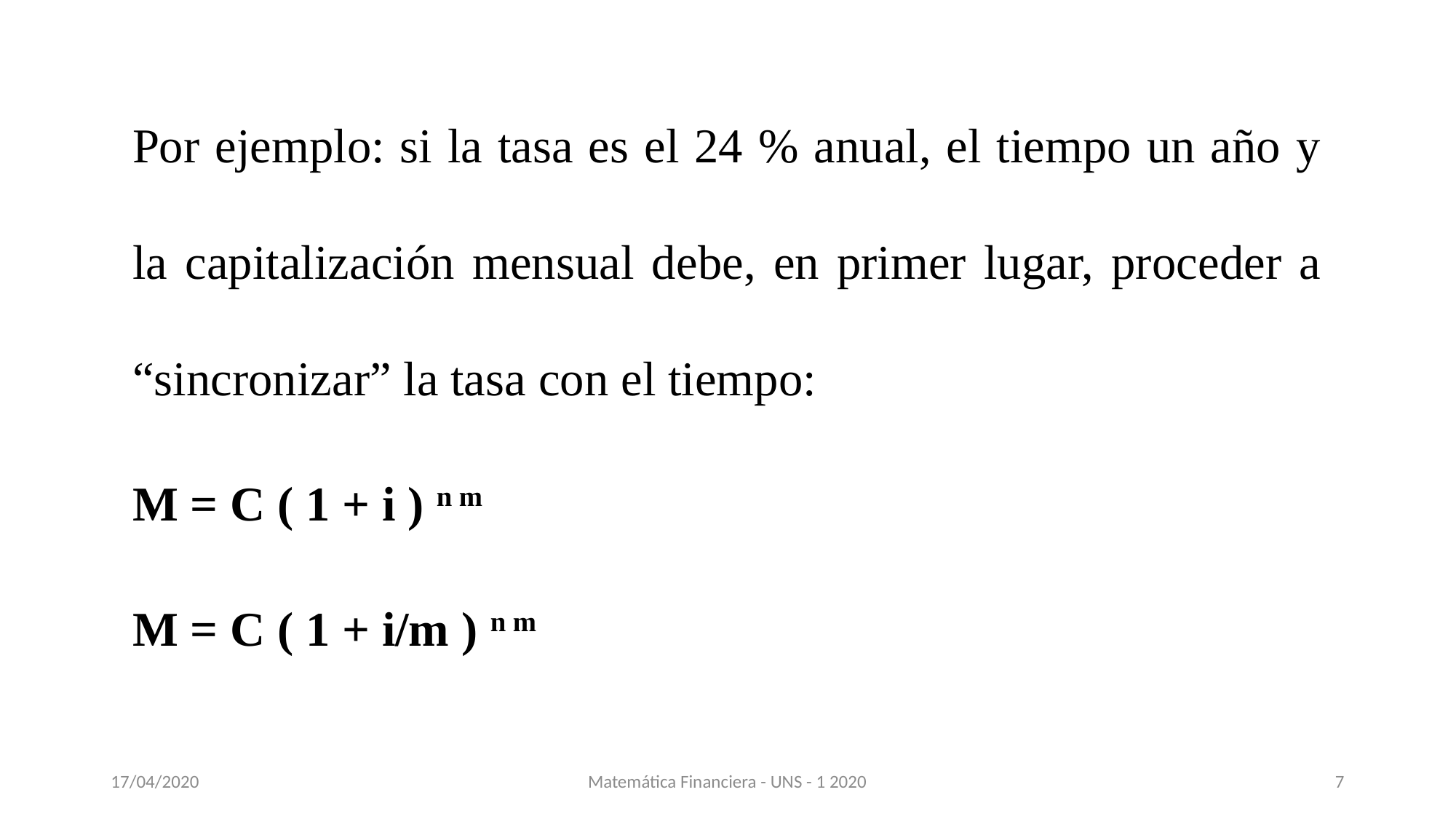

Por ejemplo: si la tasa es el 24 % anual, el tiempo un año y la capitalización mensual debe, en primer lugar, proceder a “sincronizar” la tasa con el tiempo:
M = C ( 1 + i ) n m
M = C ( 1 + i/m ) n m
17/04/2020
Matemática Financiera - UNS - 1 2020
7